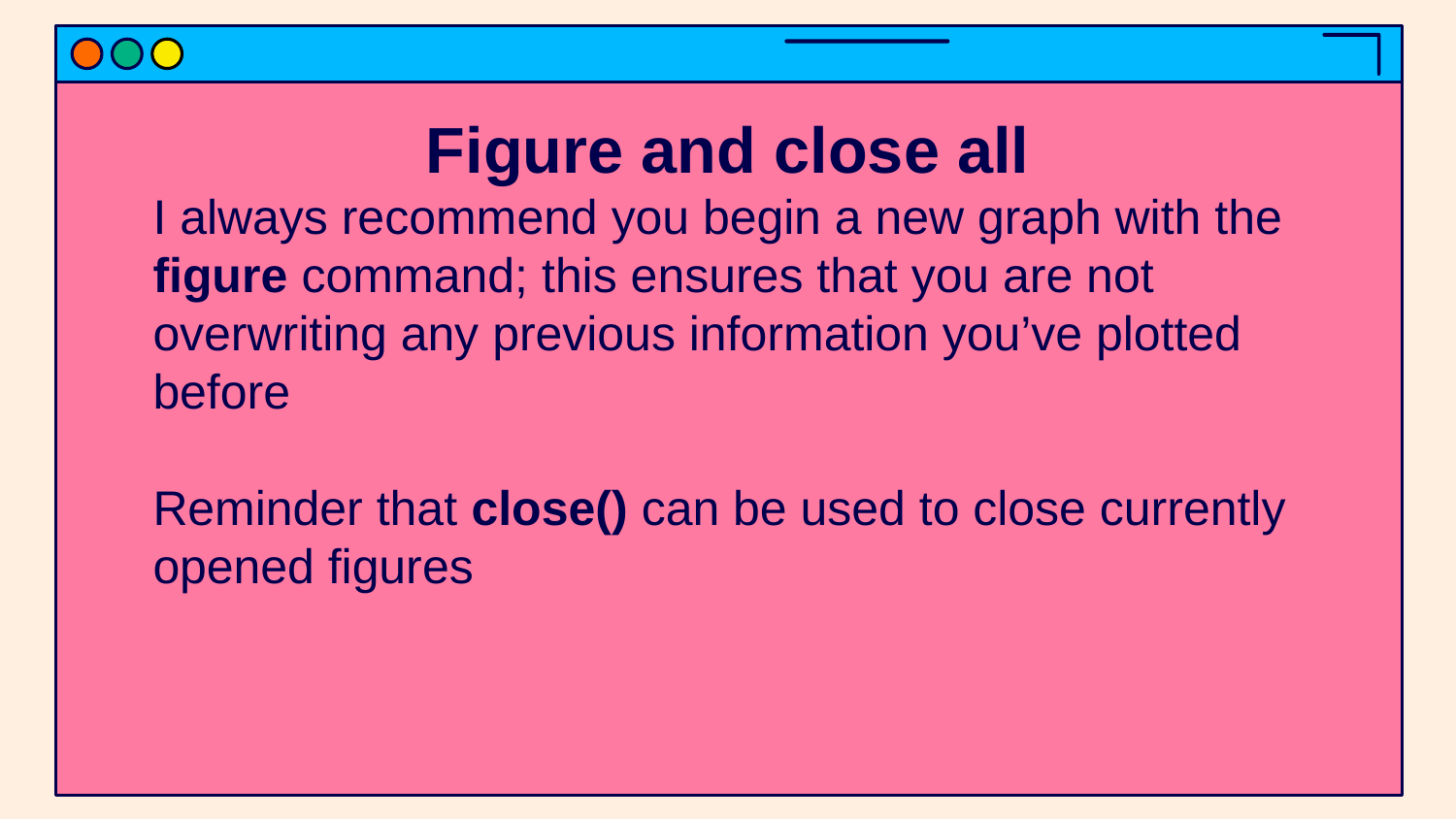

# Figure and close all
I always recommend you begin a new graph with the figure command; this ensures that you are not overwriting any previous information you’ve plotted before

Reminder that close() can be used to close currently opened figures